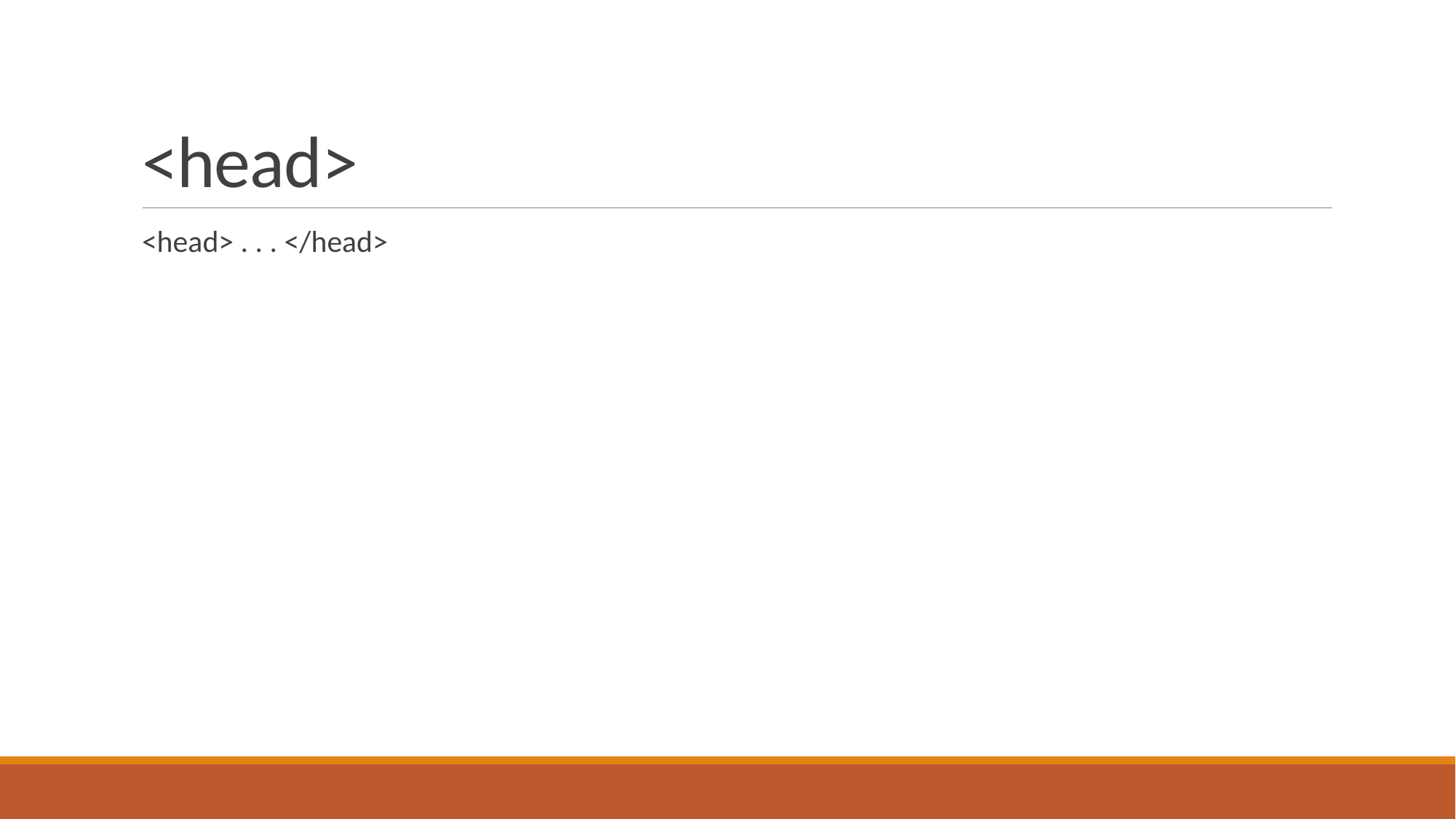

# <head>
<head> . . . </head>